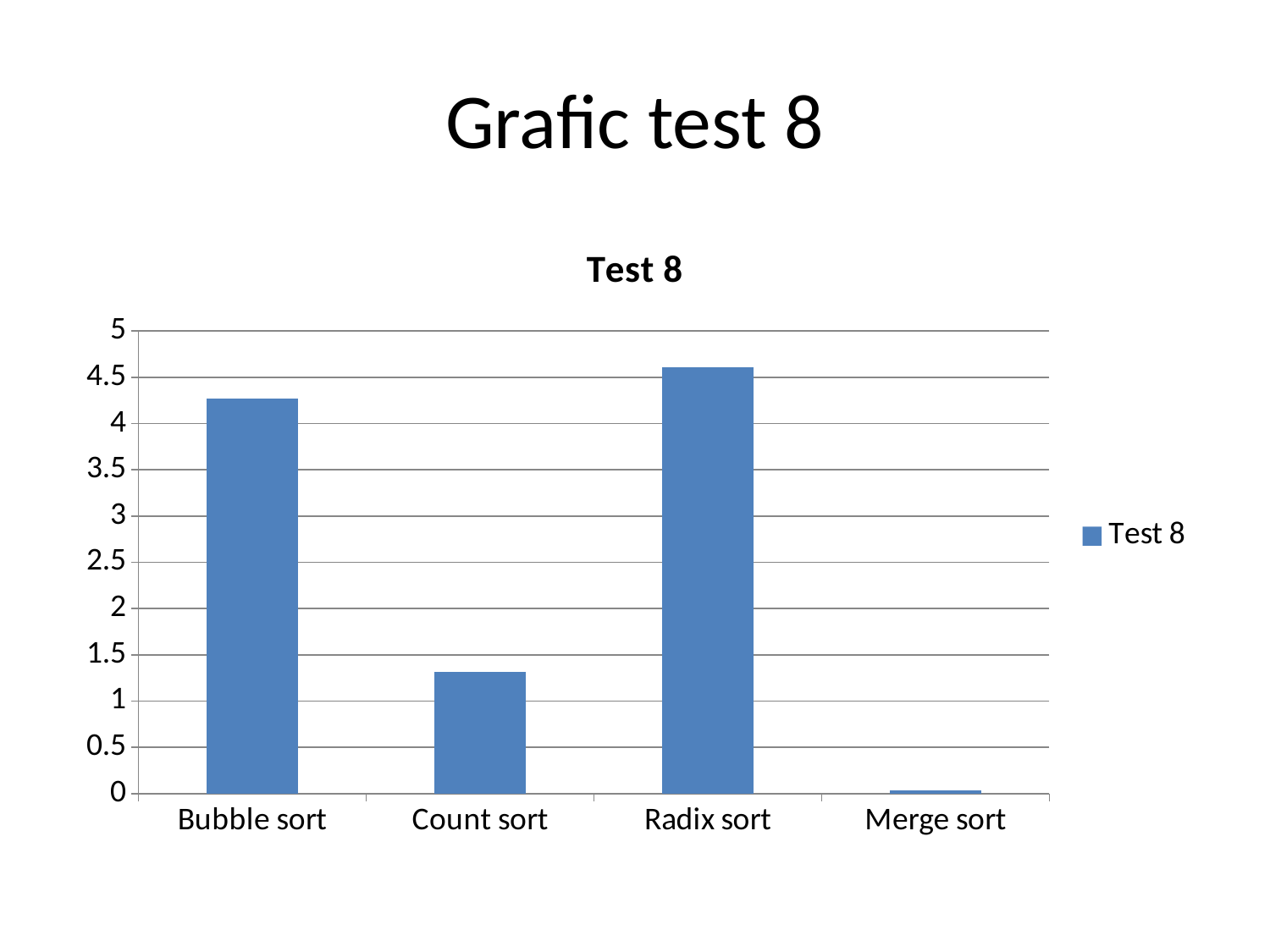

# Grafic test 8

### Chart:

| Category | Test 8 |
|---|---|
| Bubble sort | 4.26806354522705 |
| Count sort | 1.31901931762695 |
| Radix sort | 4.61292290687561 |
| Merge sort | 0.0360066890716552 |